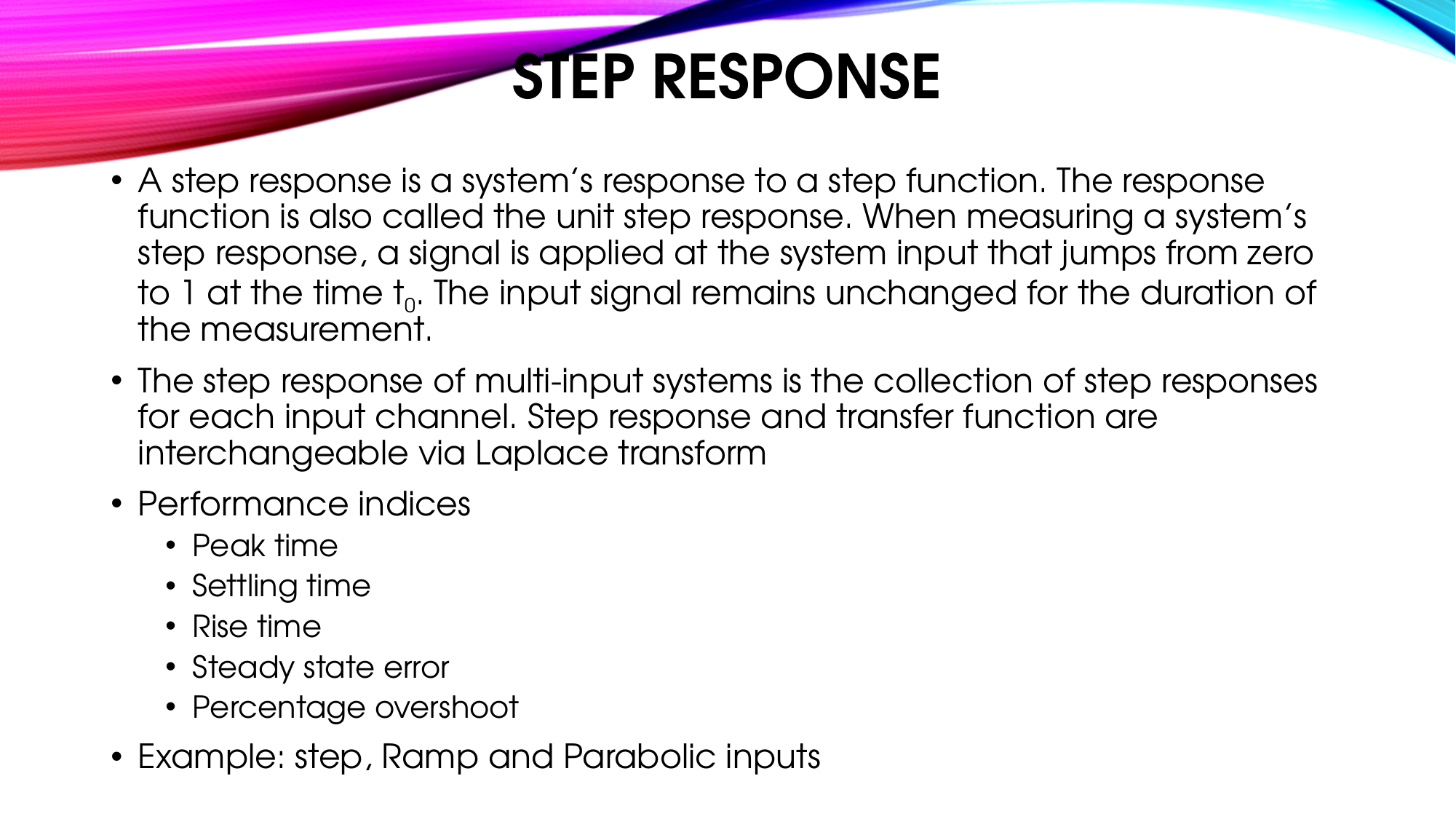

# STEP RESPONSE
A step response is a system’s response to a step function. The response function is also called the unit step response. When measuring a system’s step response, a signal is applied at the system input that jumps from zero to 1 at the time t0. The input signal remains unchanged for the duration of the measurement.
The step response of multi-input systems is the collection of step responses for each input channel. Step response and transfer function are interchangeable via Laplace transform
Performance indices
Peak time
Settling time
Rise time
Steady state error
Percentage overshoot
Example: step, Ramp and Parabolic inputs